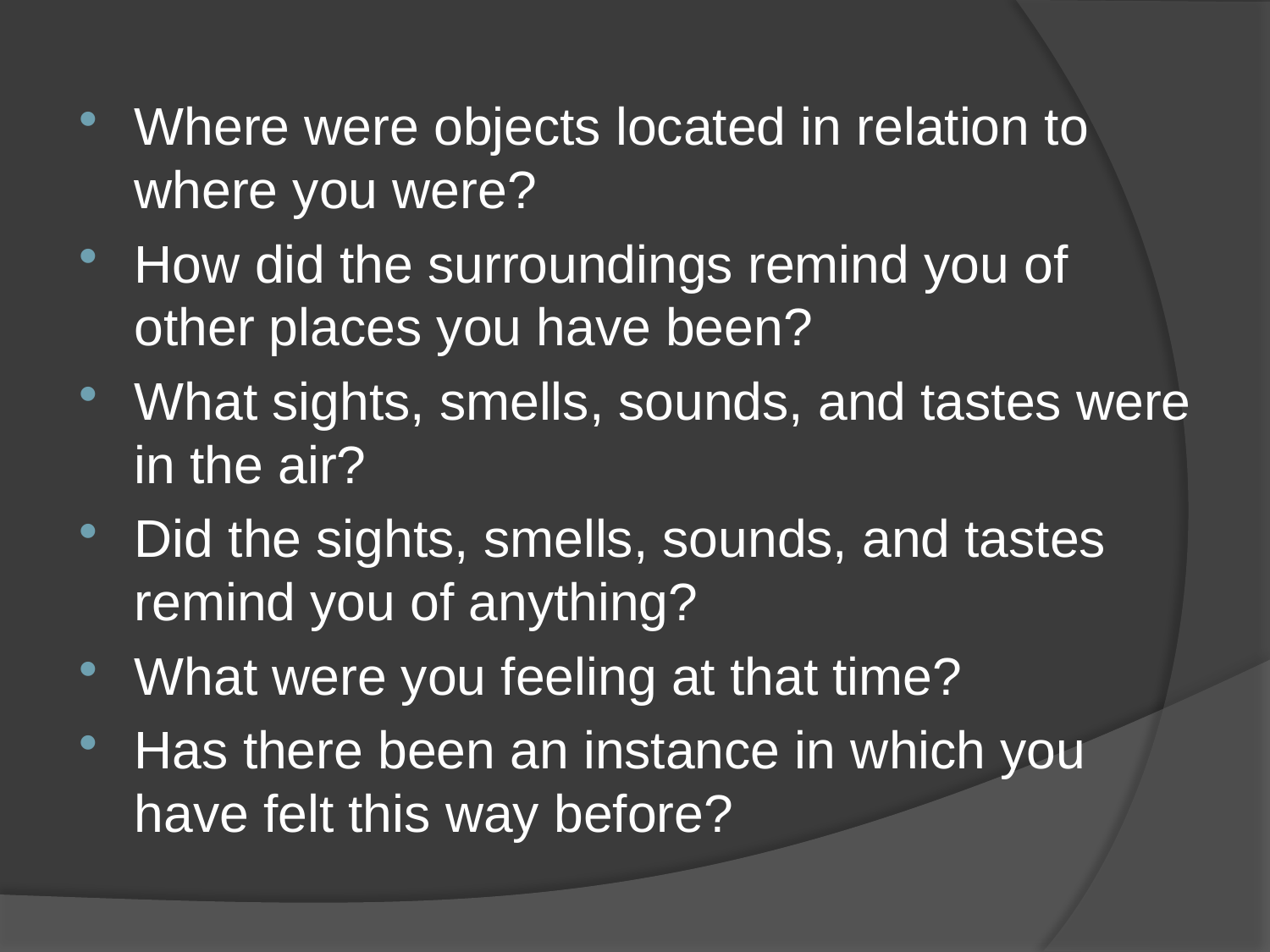

Where were objects located in relation to where you were?
How did the surroundings remind you of other places you have been?
What sights, smells, sounds, and tastes were in the air?
Did the sights, smells, sounds, and tastes remind you of anything?
What were you feeling at that time?
Has there been an instance in which you have felt this way before?